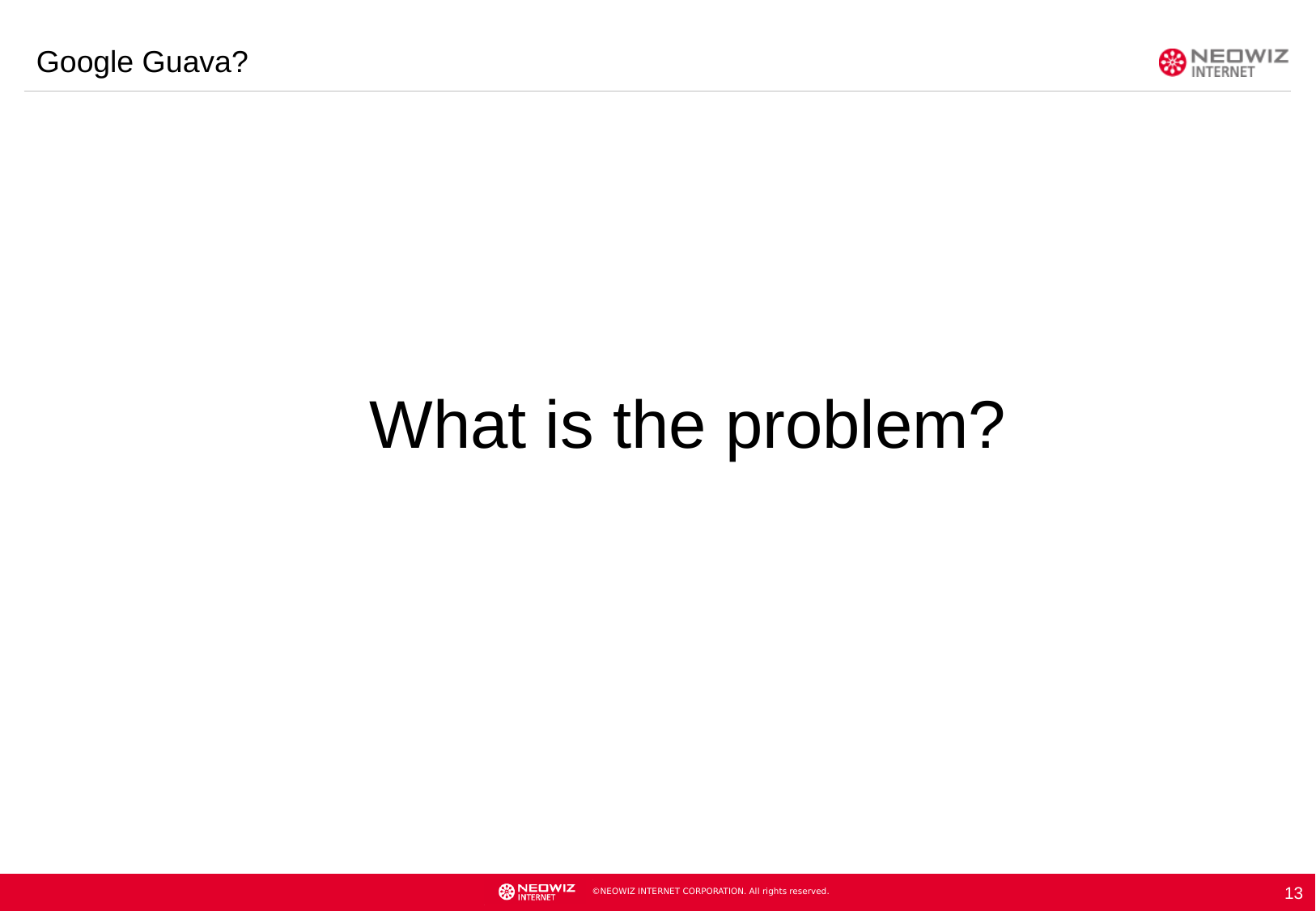

Google Guava?
What is the problem?

13